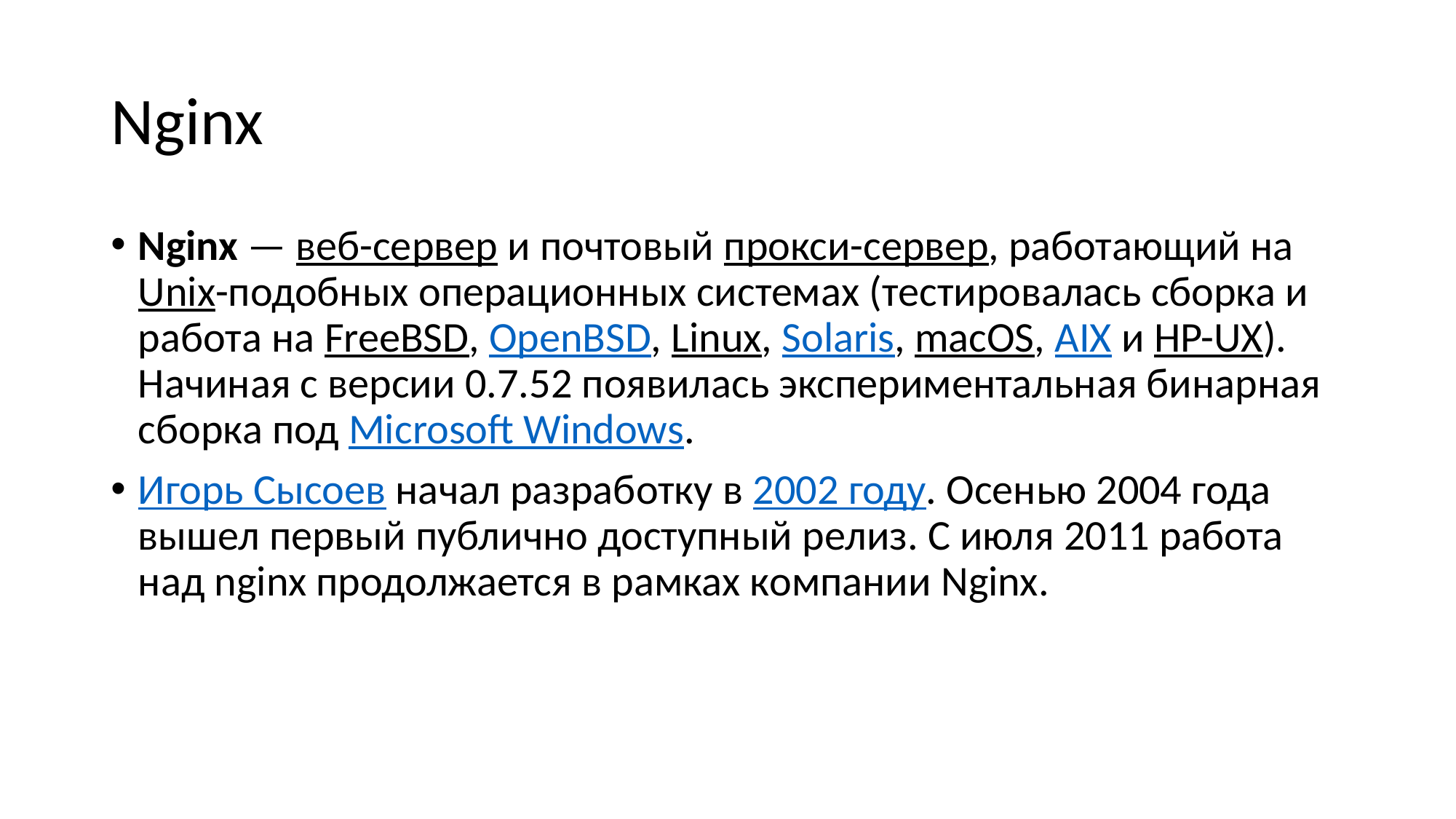

# Nginx
Nginx — веб-сервер и почтовый прокси-сервер, работающий на Unix-подобных операционных системах (тестировалась сборка и работа на FreeBSD, OpenBSD, Linux, Solaris, macOS, AIX и HP-UX). Начиная с версии 0.7.52 появилась экспериментальная бинарная сборка под Microsoft Windows.
Игорь Сысоев начал разработку в 2002 году. Осенью 2004 года вышел первый публично доступный релиз. С июля 2011 работа над nginx продолжается в рамках компании Nginx.